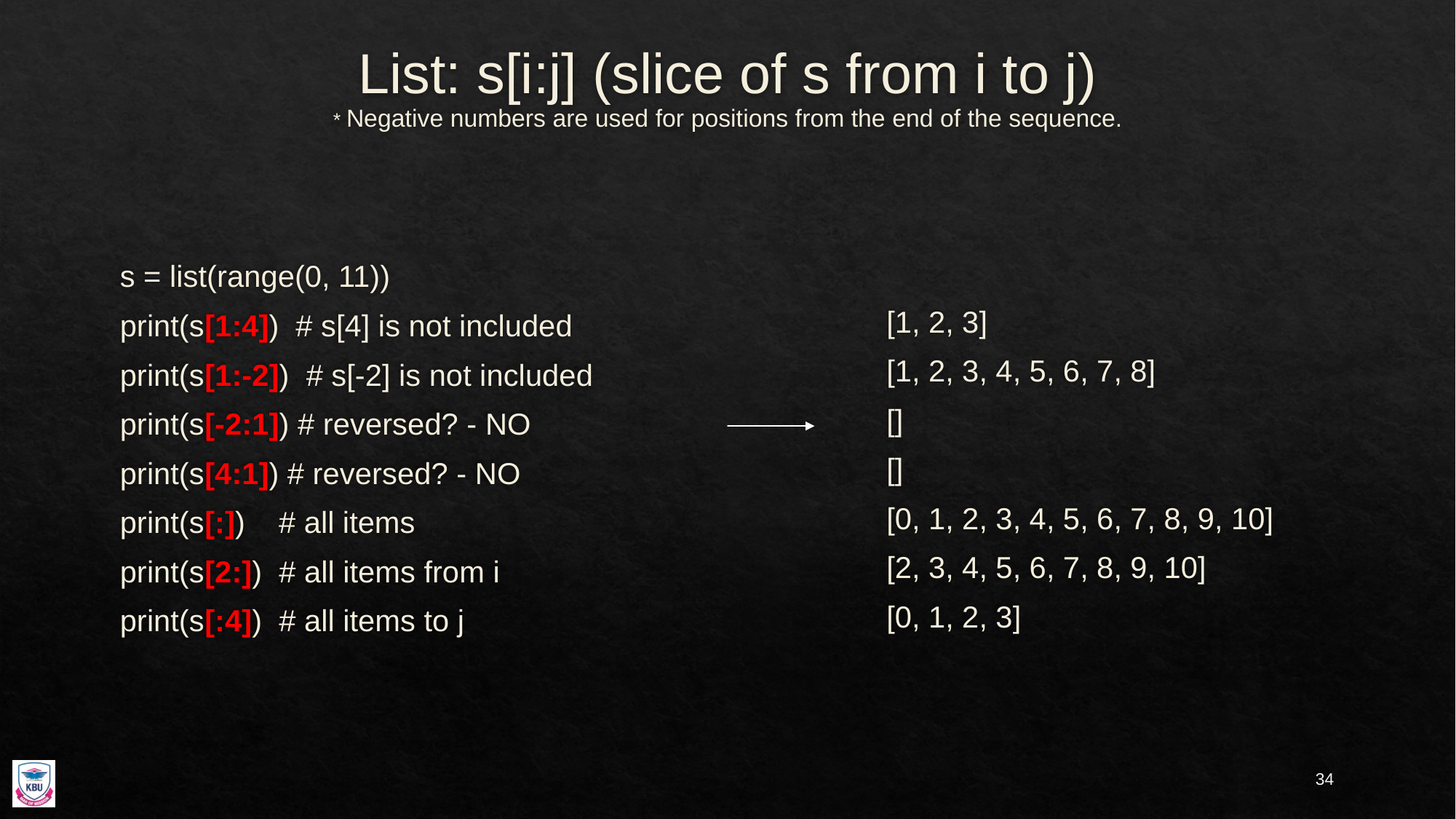

# List: s[i:j] (slice of s from i to j) * Negative numbers are used for positions from the end of the sequence.

[1, 2, 3]
[1, 2, 3, 4, 5, 6, 7, 8]
[]
[]
[0, 1, 2, 3, 4, 5, 6, 7, 8, 9, 10]
[2, 3, 4, 5, 6, 7, 8, 9, 10]
[0, 1, 2, 3]
s = list(range(0, 11))
print(s[1:4])  # s[4] is not included
print(s[1:-2])  # s[-2] is not included
print(s[-2:1]) # reversed? - NO
print(s[4:1]) # reversed? - NO
print(s[:])    # all items
print(s[2:])  # all items from i
print(s[:4])  # all items to j
34